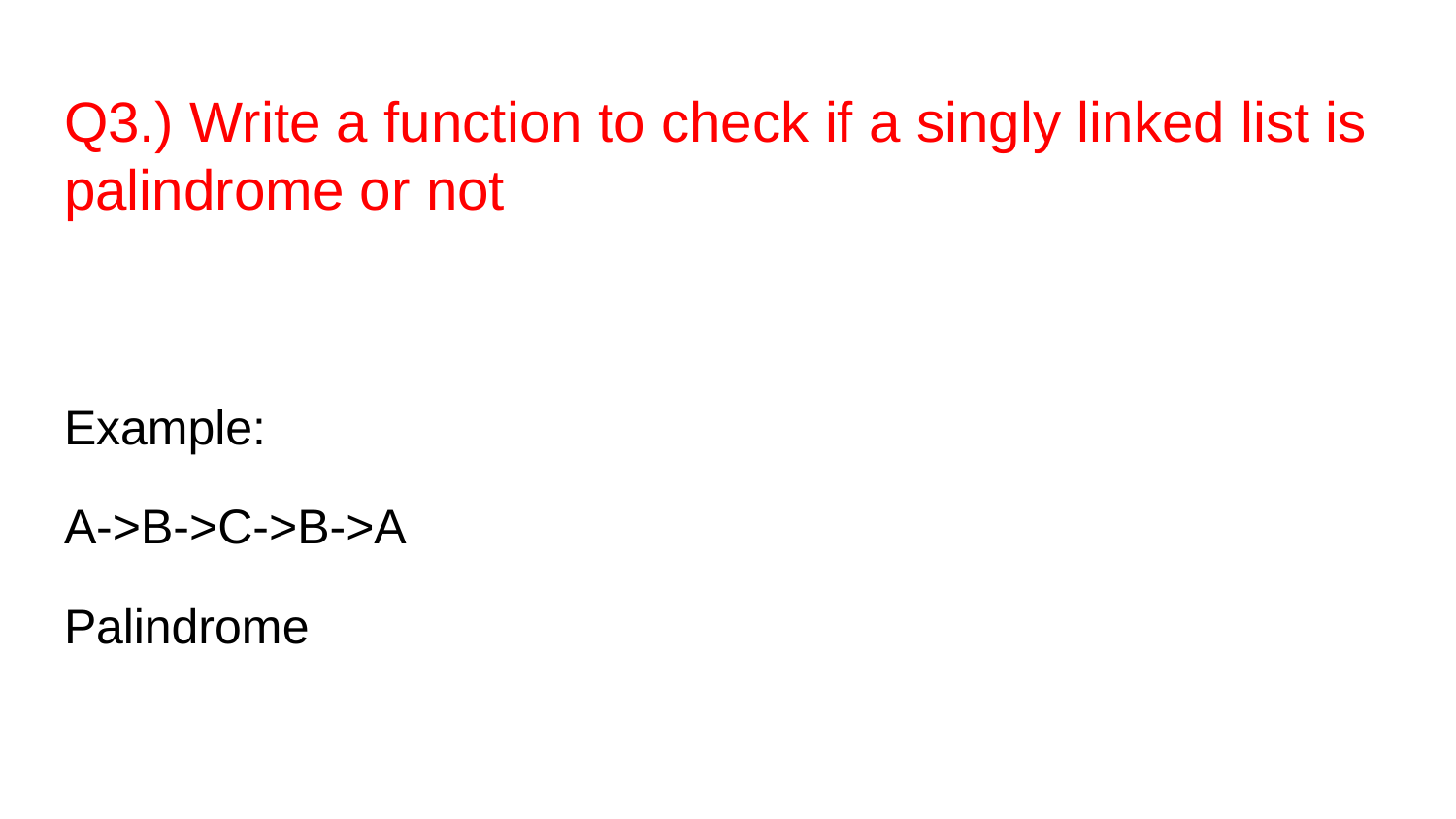

# Q3.) Write a function to check if a singly linked list is palindrome or not

Example:
A->B->C->B->A
Palindrome